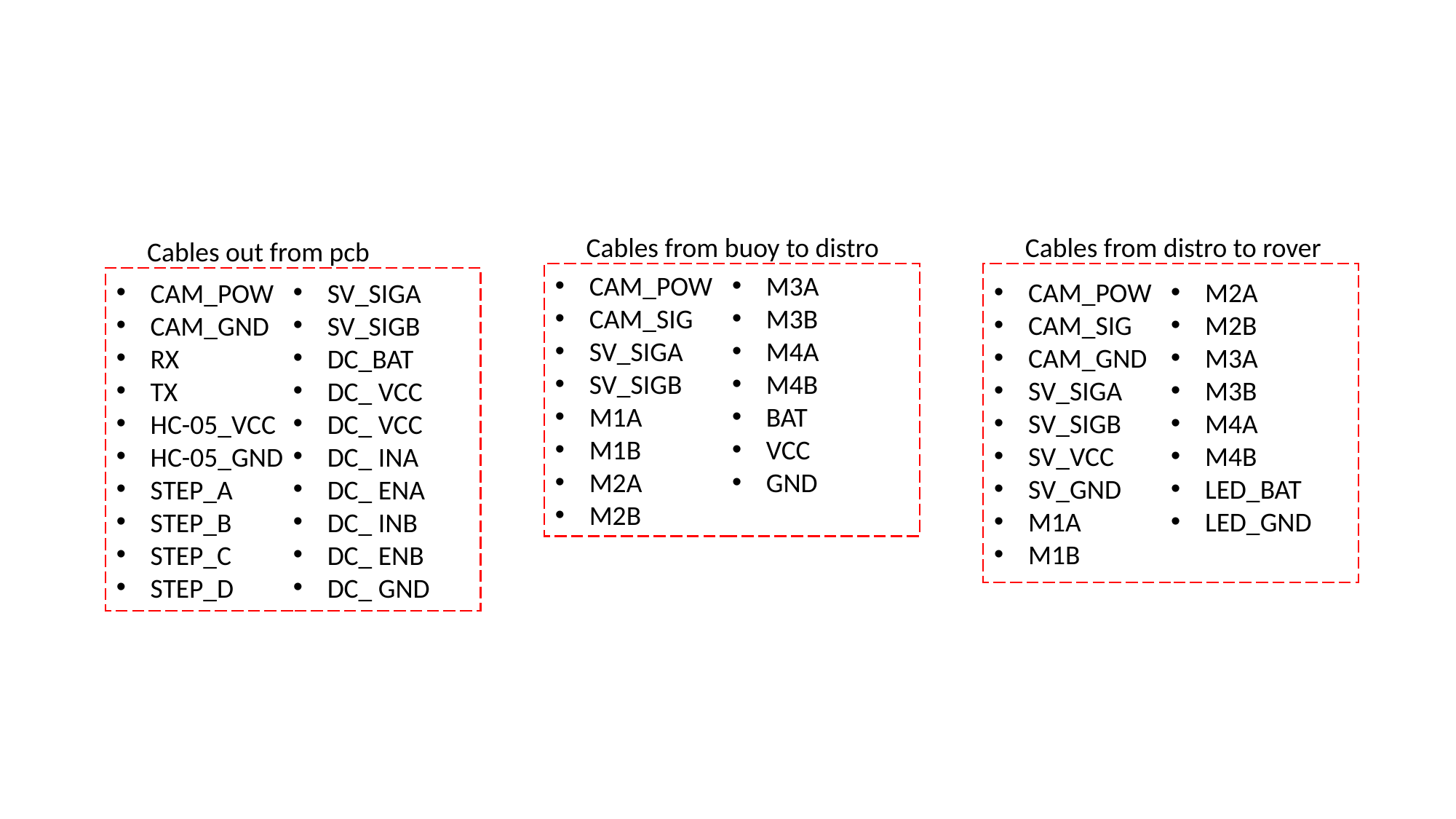

Cables from buoy to distro
Cables from distro to rover
Cables out from pcb
CAM_POW
CAM_SIG
SV_SIGA
SV_SIGB
M1A
M1B
M2A
M2B
M3A
M3B
M4A
M4B
BAT
VCC
GND
CAM_POW
CAM_SIG
CAM_GND
SV_SIGA
SV_SIGB
SV_VCC
SV_GND
M1A
M1B
M2A
M2B
M3A
M3B
M4A
M4B
LED_BAT
LED_GND
CAM_POW
CAM_GND
RX
TX
HC-05_VCC
HC-05_GND
STEP_A
STEP_B
STEP_C
STEP_D
SV_SIGA
SV_SIGB
DC_BAT
DC_ VCC
DC_ VCC
DC_ INA
DC_ ENA
DC_ INB
DC_ ENB
DC_ GND